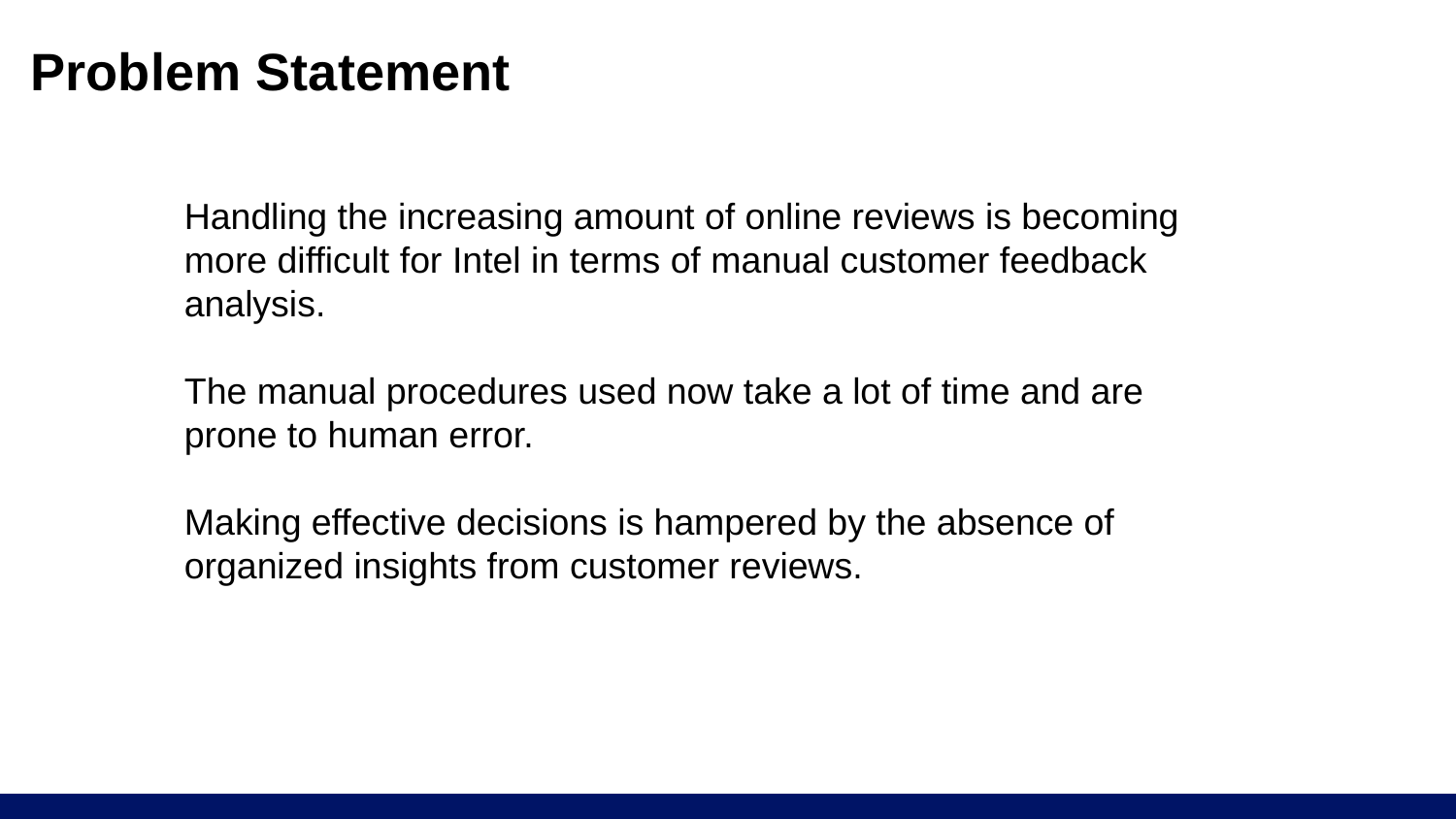

# Problem Statement
Handling the increasing amount of online reviews is becoming more difficult for Intel in terms of manual customer feedback analysis.
The manual procedures used now take a lot of time and are prone to human error.
Making effective decisions is hampered by the absence of organized insights from customer reviews.